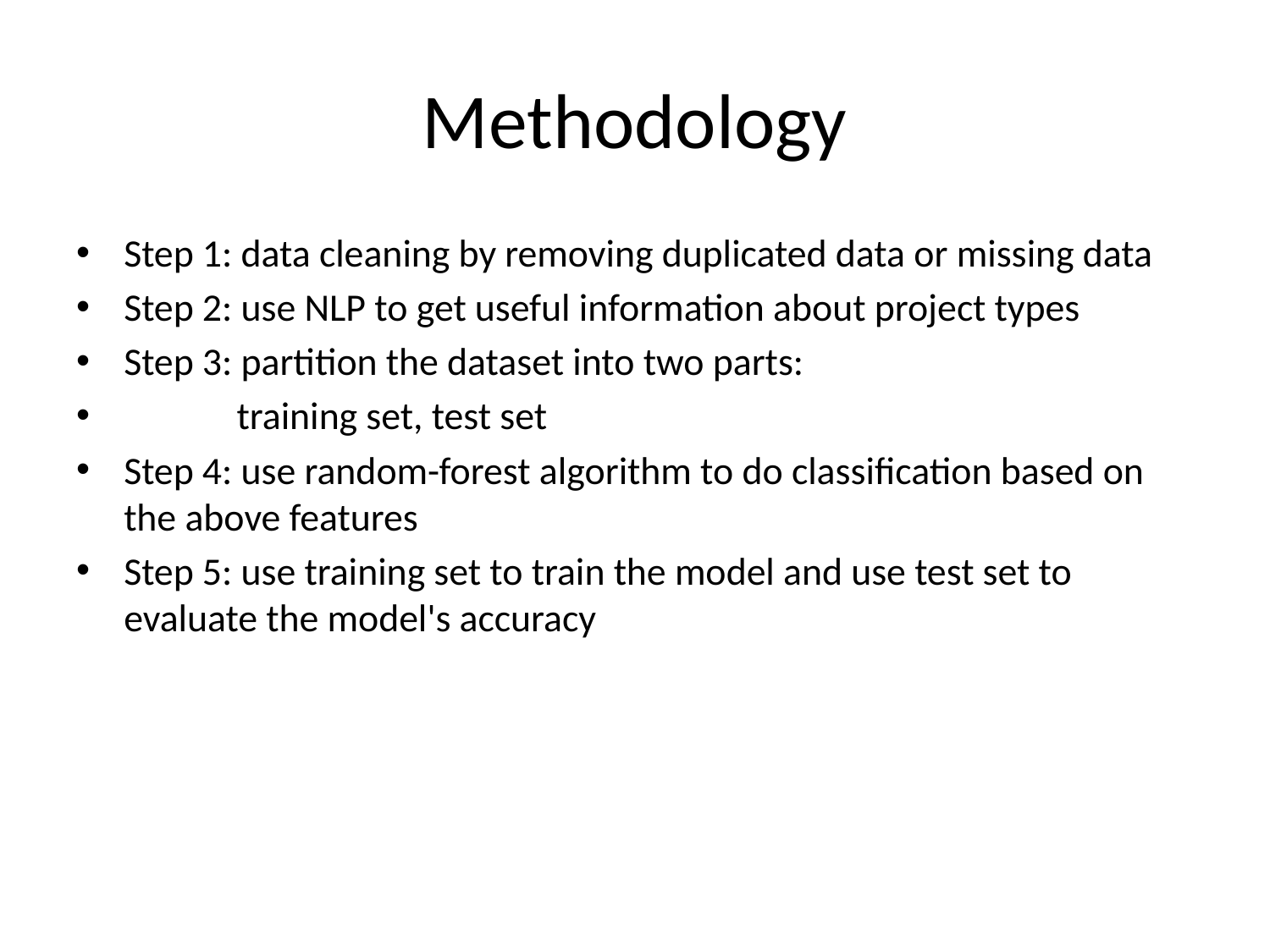

# Methodology
Step 1: data cleaning by removing duplicated data or missing data
Step 2: use NLP to get useful information about project types
Step 3: partition the dataset into two parts:
             training set, test set
Step 4: use random-forest algorithm to do classification based on the above features
Step 5: use training set to train the model and use test set to evaluate the model's accuracy